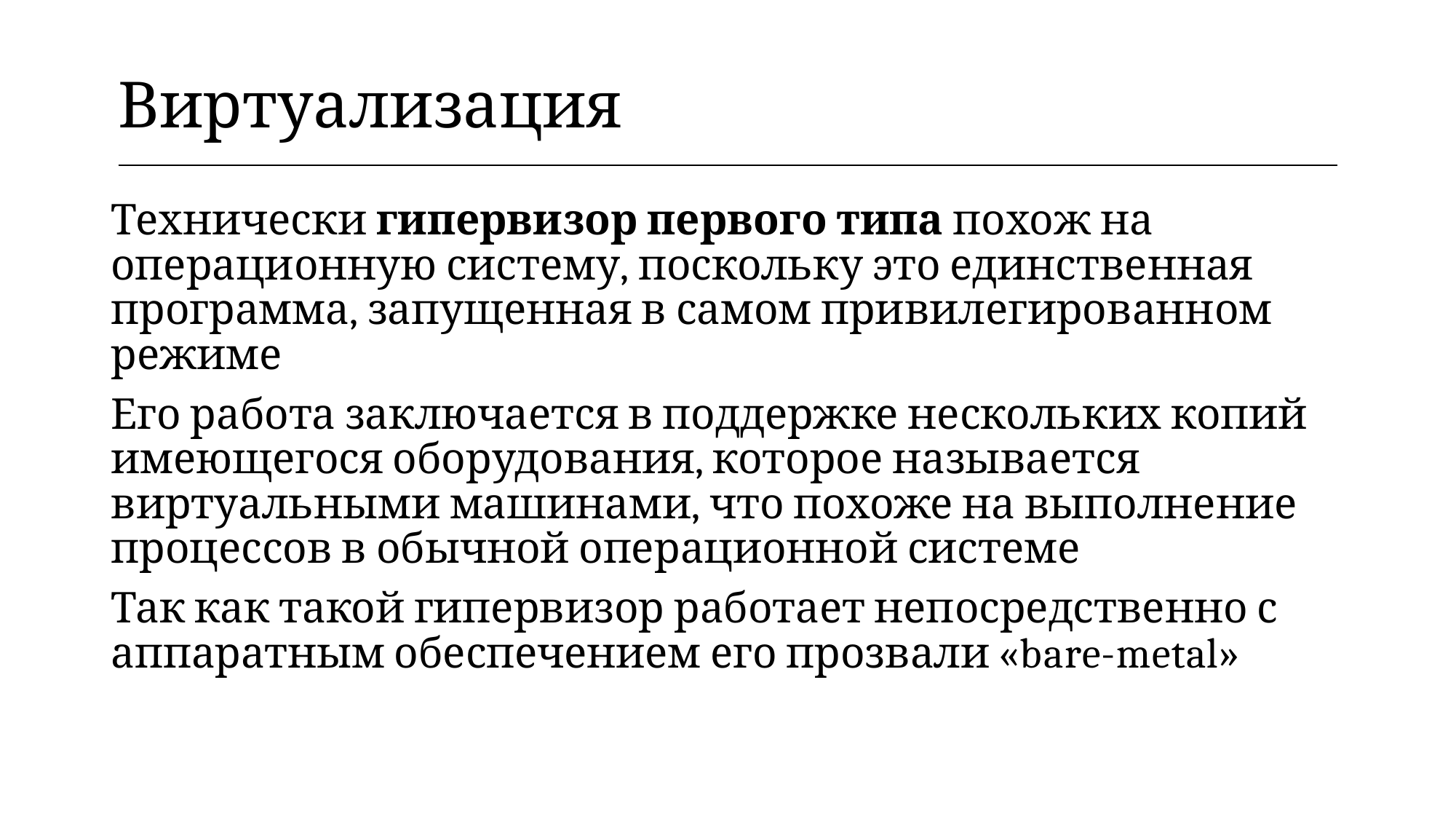

| Виртуализация |
| --- |
Технически гипервизор первого типа похож на операционную систему, поскольку это единственная программа, запущенная в самом привилегированном режиме
Его работа заключается в поддержке нескольких копий имеющегося оборудования, которое называется виртуальными машинами, что похоже на выполнение процессов в обычной операционной системе
Так как такой гипервизор работает непосредственно с аппаратным обеспечением его прозвали «bare-metal»